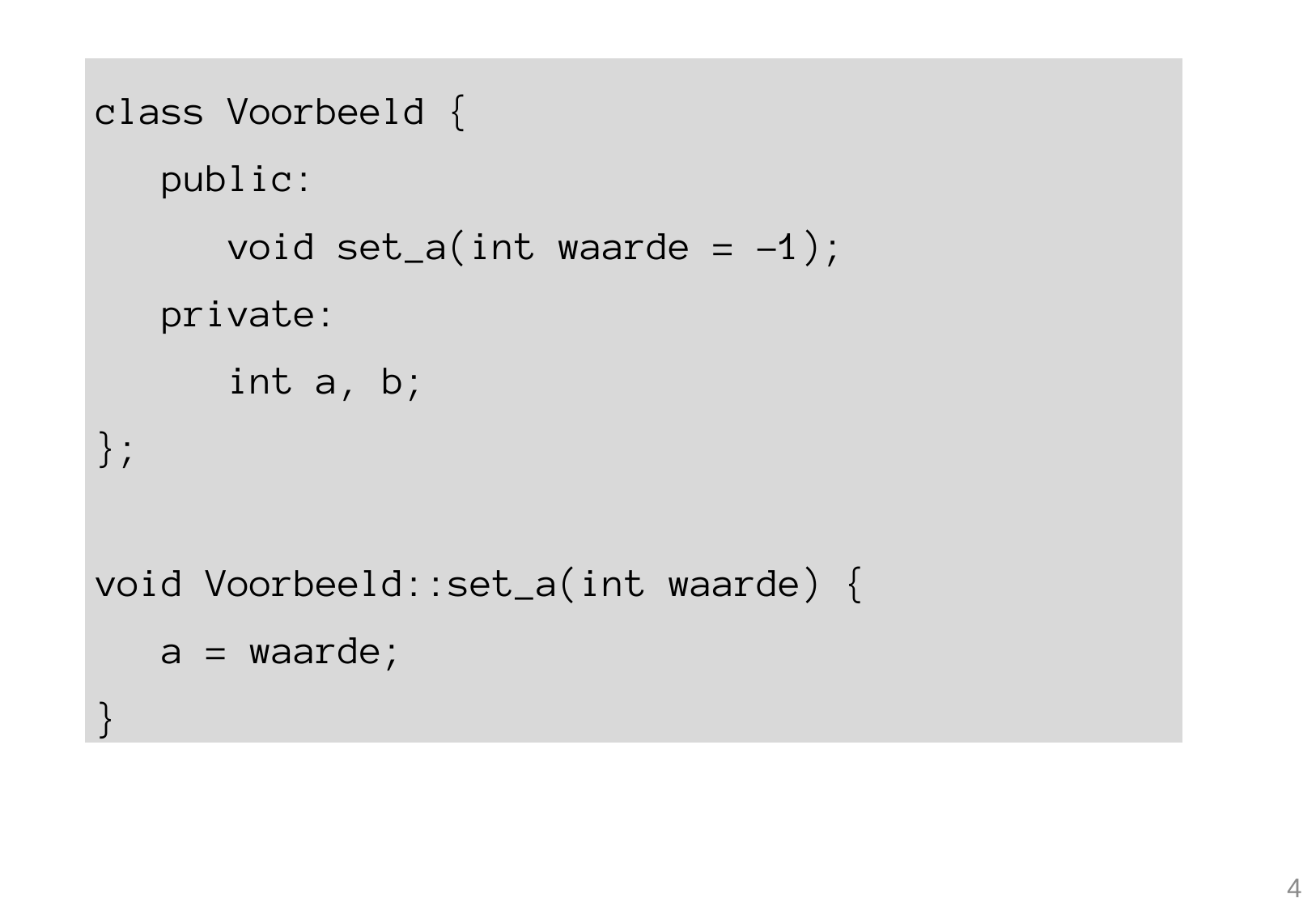

| class Voorbeeld { public: void set\_a(int waarde = -1); private: int a, b; }; void Voorbeeld::set\_a(int waarde) { a = waarde; } |
| --- |

4